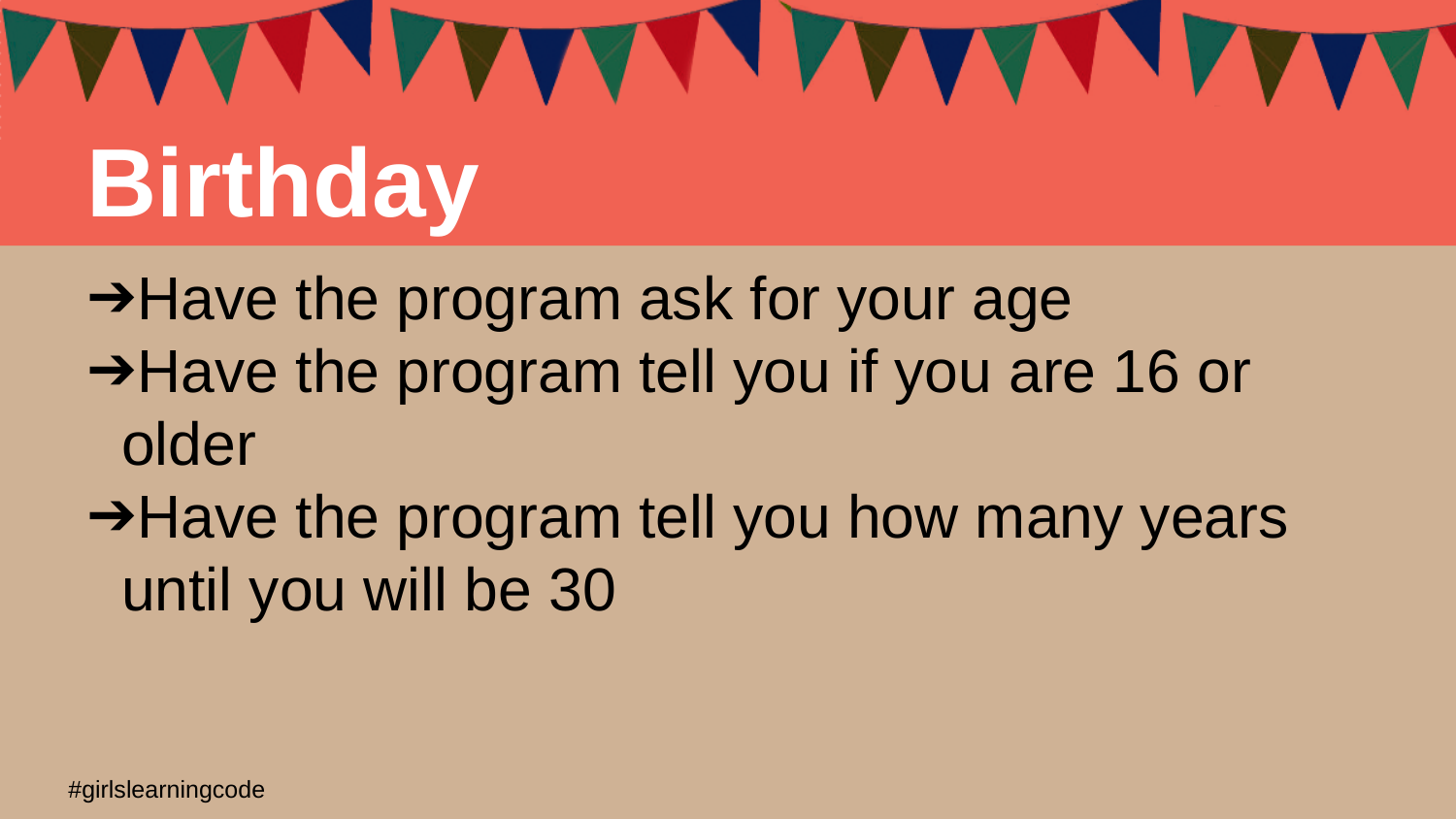

Birthday
Have the program ask for your age
Have the program tell you if you are 16 or older
Have the program tell you how many years until you will be 30